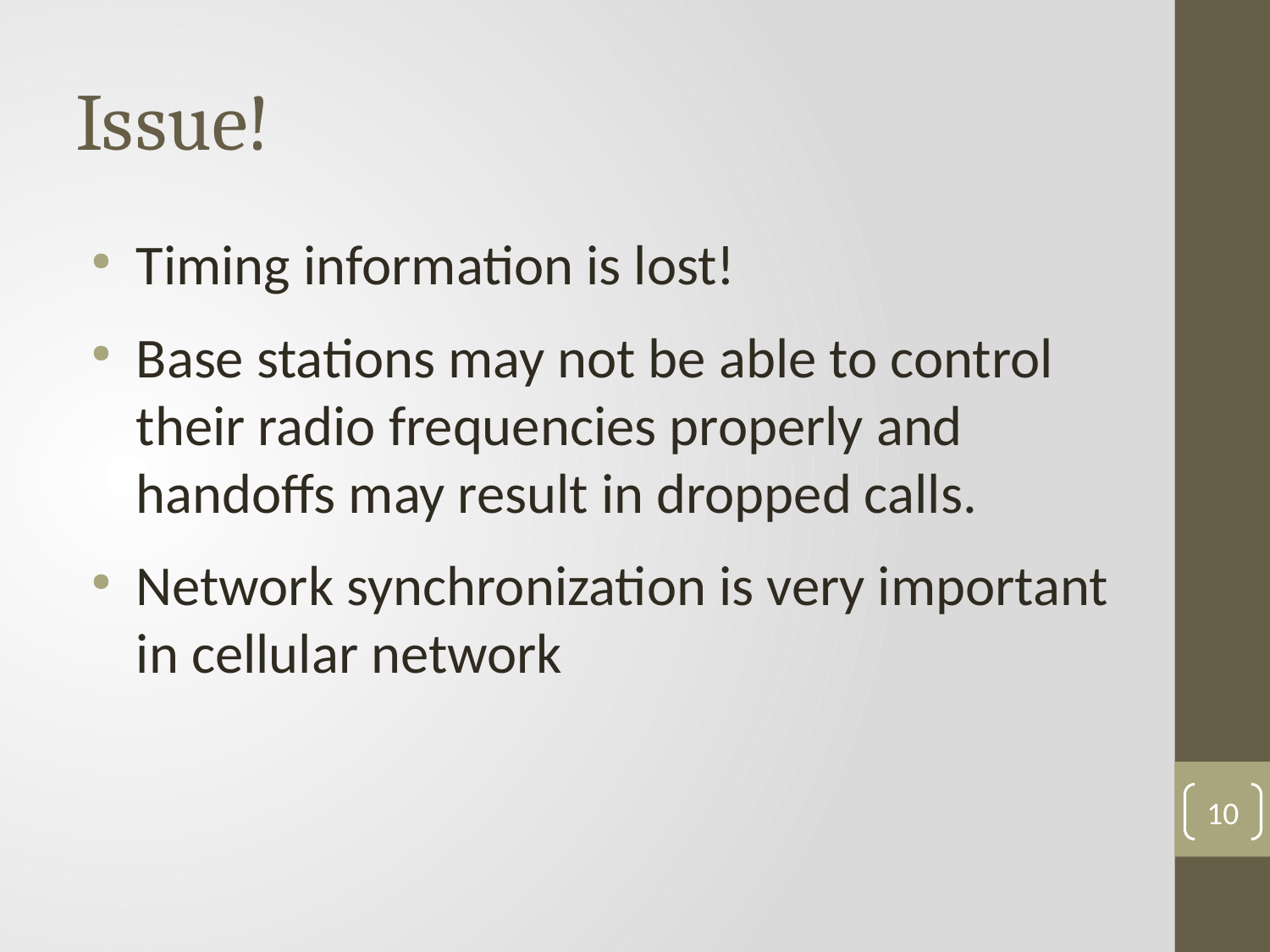

Issue!
Timing information is lost!
Base stations may not be able to control their radio frequencies properly and handoffs may result in dropped calls.
Network synchronization is very important in cellular network
10